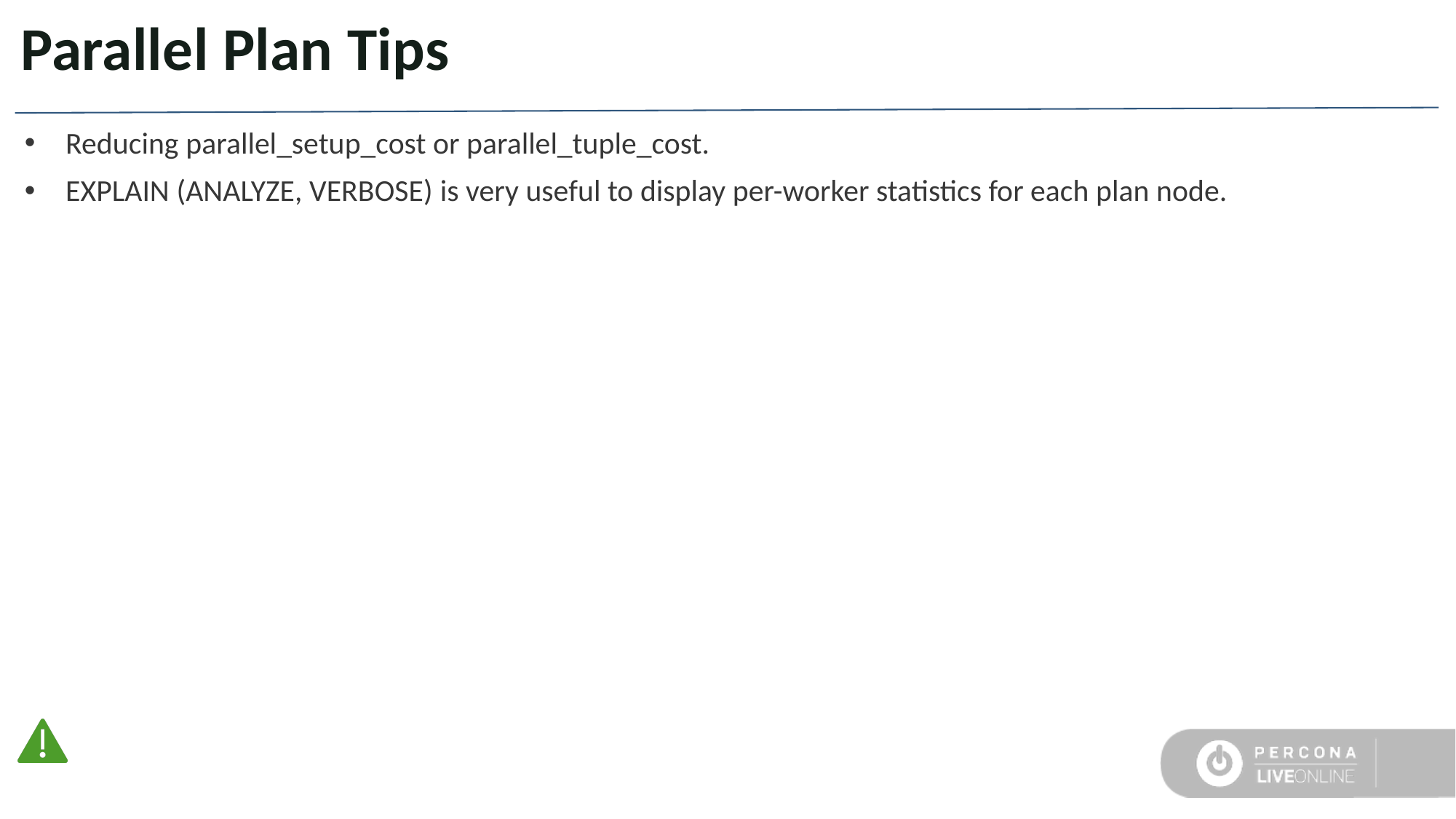

# Parallel Plan Tips
Reducing parallel_setup_cost or parallel_tuple_cost.
EXPLAIN (ANALYZE, VERBOSE) is very useful to display per-worker statistics for each plan node.